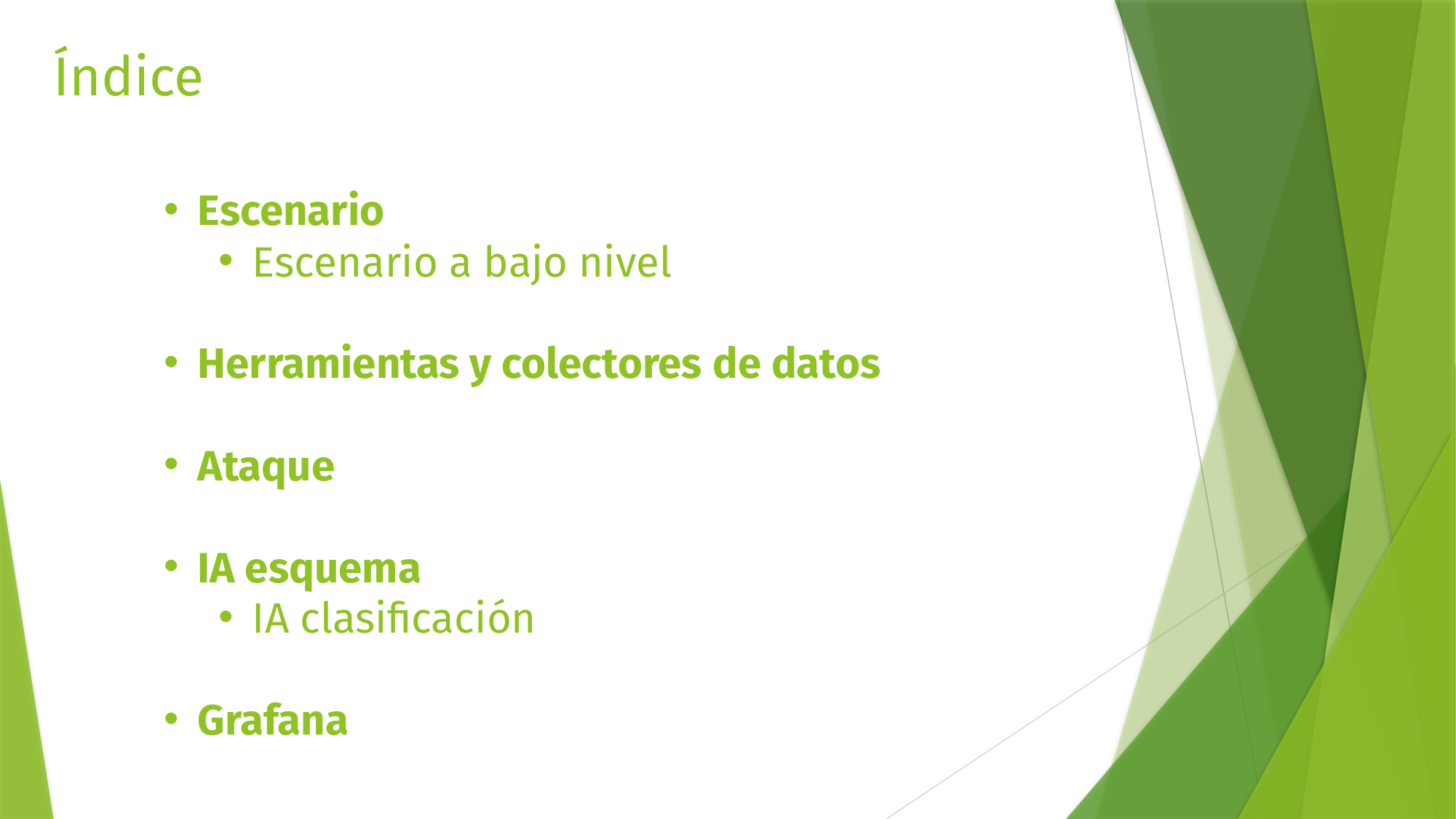

# Índice
Escenario
Escenario a bajo nivel

Herramientas y colectores de datos

Ataque

IA esquema
IA clasificación

Grafana